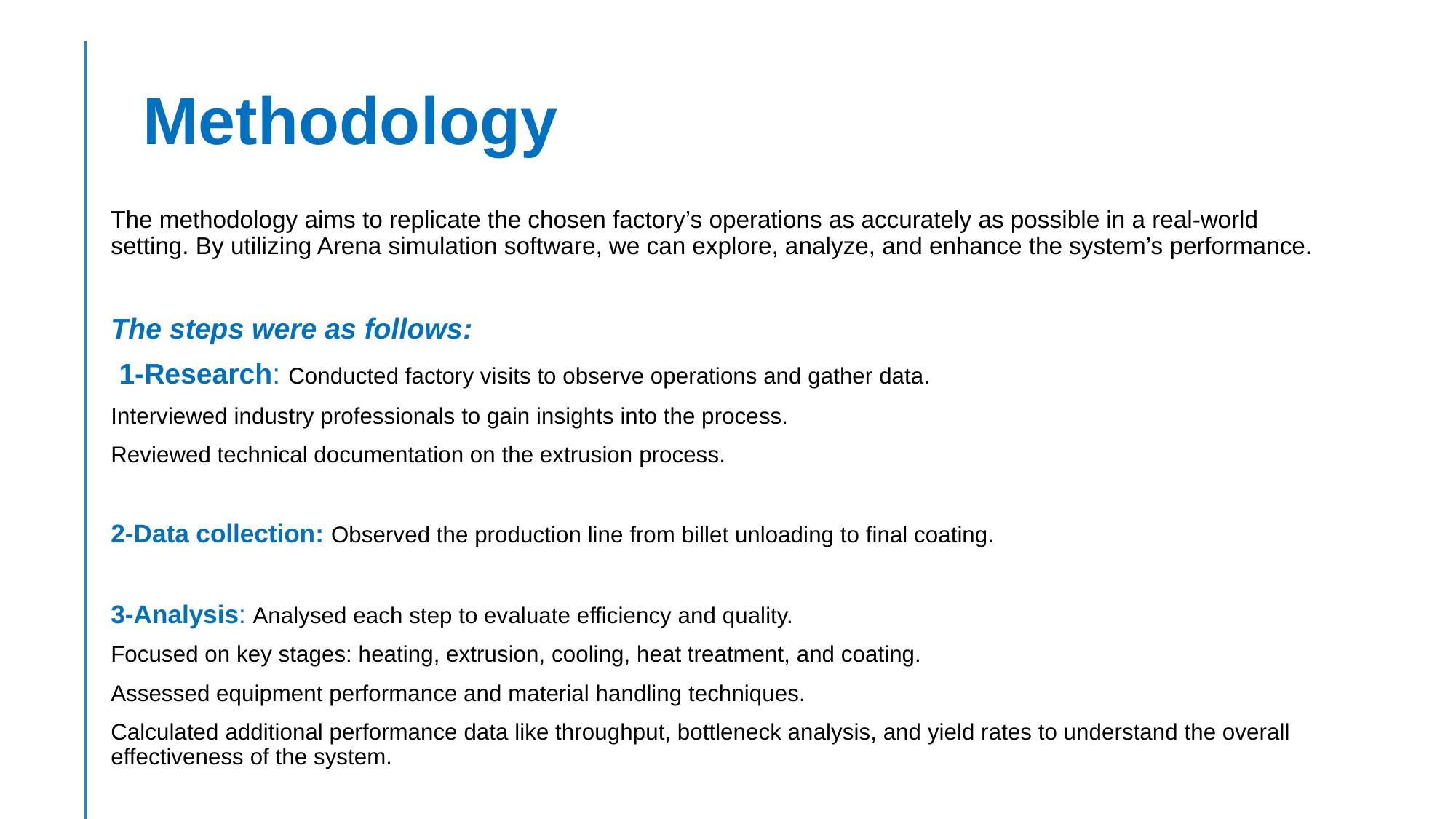

# Methodology
The methodology aims to replicate the chosen factory’s operations as accurately as possible in a real-world setting. By utilizing Arena simulation software, we can explore, analyze, and enhance the system’s performance.

The steps were as follows:
 1-Research: Conducted factory visits to observe operations and gather data.
Interviewed industry professionals to gain insights into the process.
Reviewed technical documentation on the extrusion process.

2-Data collection: Observed the production line from billet unloading to final coating.

3-Analysis: Analysed each step to evaluate efficiency and quality.
Focused on key stages: heating, extrusion, cooling, heat treatment, and coating.
Assessed equipment performance and material handling techniques.
Calculated additional performance data like throughput, bottleneck analysis, and yield rates to understand the overall effectiveness of the system.